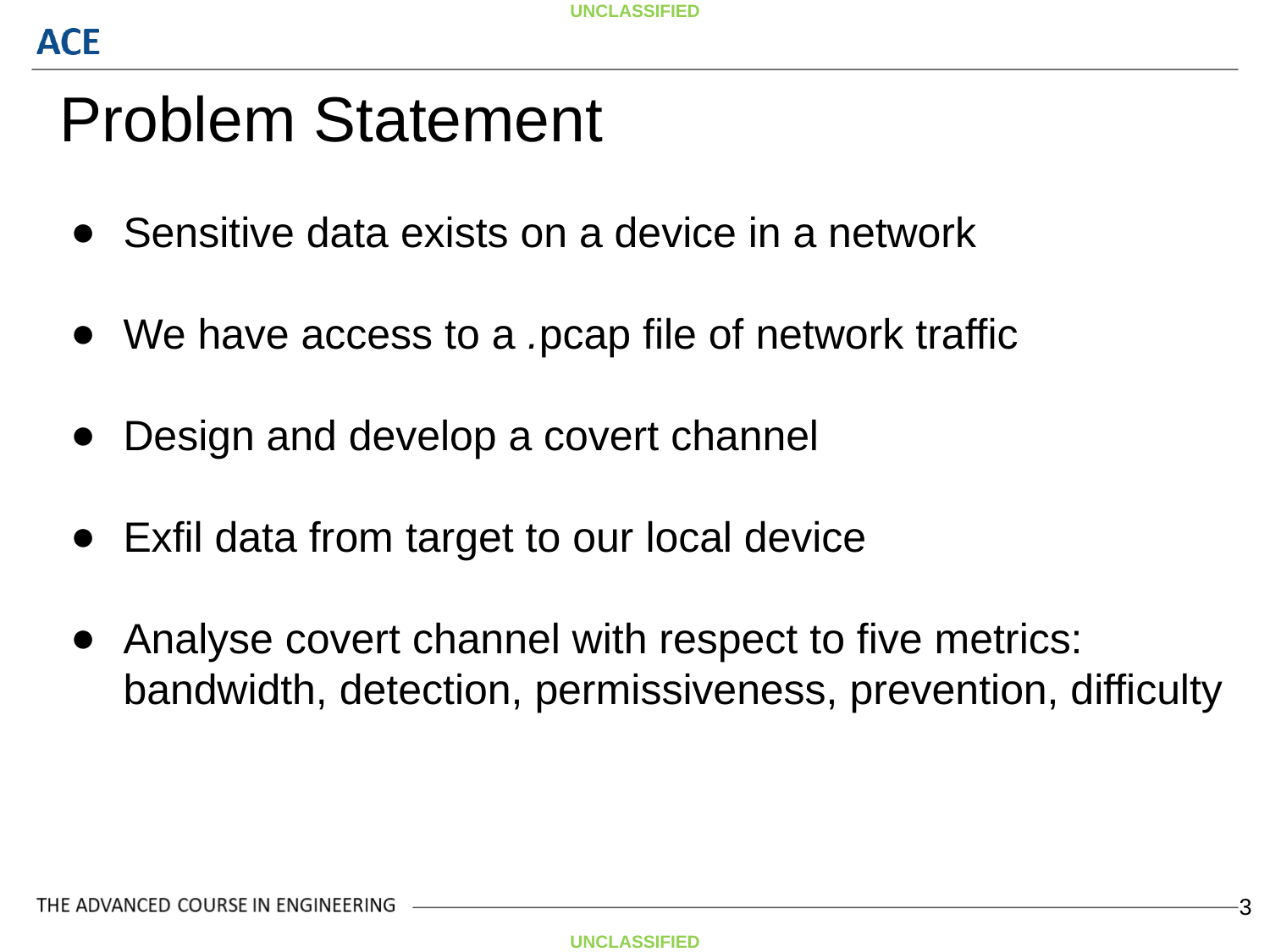

Problem Statement

Sensitive data exists on a device in a network

We have access to a .pcap file of network traffic

Design and develop a covert channel

Exfil data from target to our local device

Analyse covert channel with respect to five metrics: bandwidth, detection, permissiveness, prevention, difficulty

3